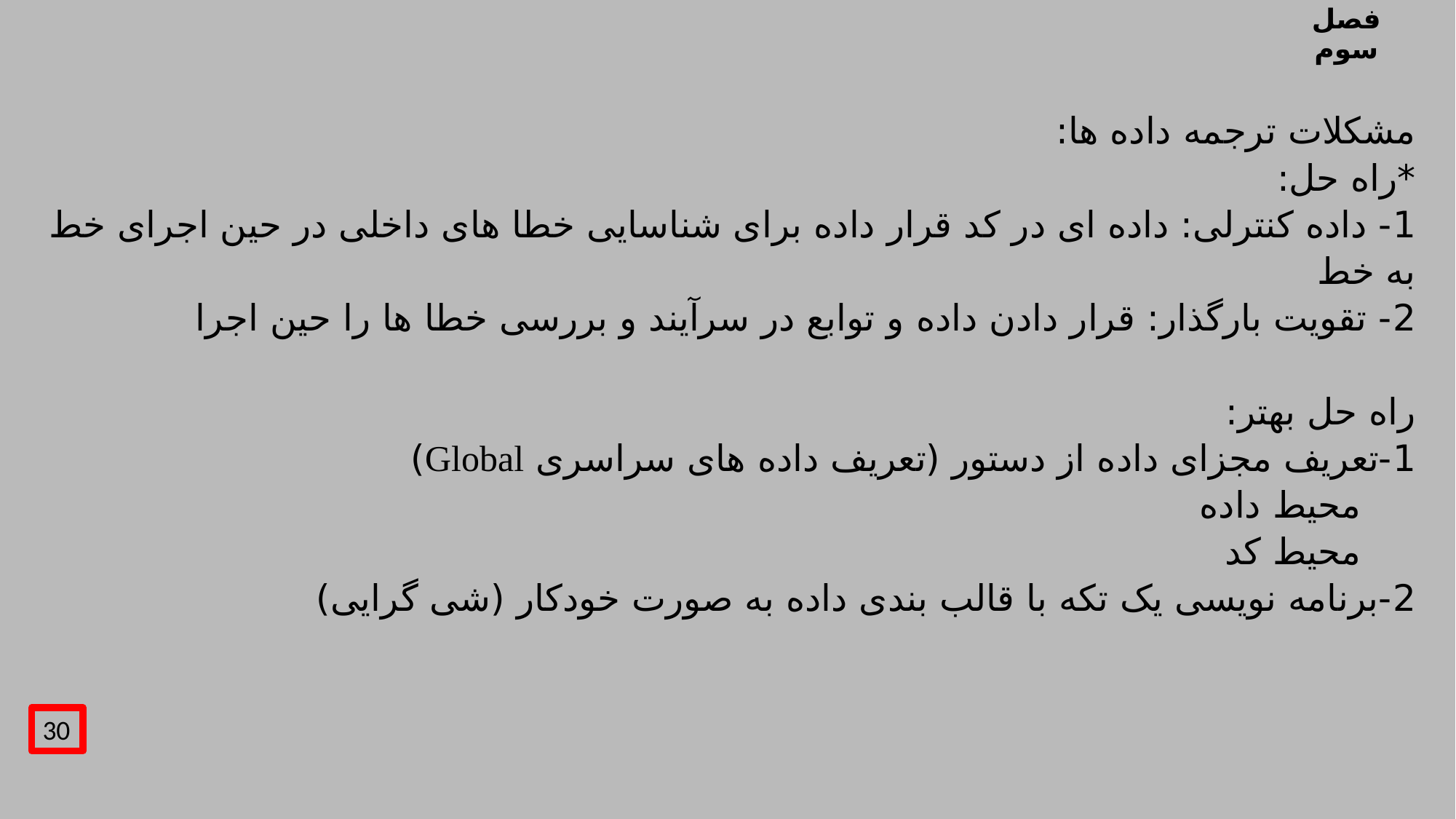

# فصل سوم
مشکلات ترجمه داده ها:
*راه حل:
1- داده کنترلی: داده ای در کد قرار داده برای شناسایی خطا های داخلی در حین اجرای خط به خط
2- تقویت بارگذار: قرار دادن داده و توابع در سرآیند و بررسی خطا ها را حین اجرا

راه حل بهتر:
1-تعریف مجزای داده از دستور (تعریف داده های سراسری Global)
محیط داده
محیط کد
2-برنامه نویسی یک تکه با قالب بندی داده به صورت خودکار (شی گرایی)

30